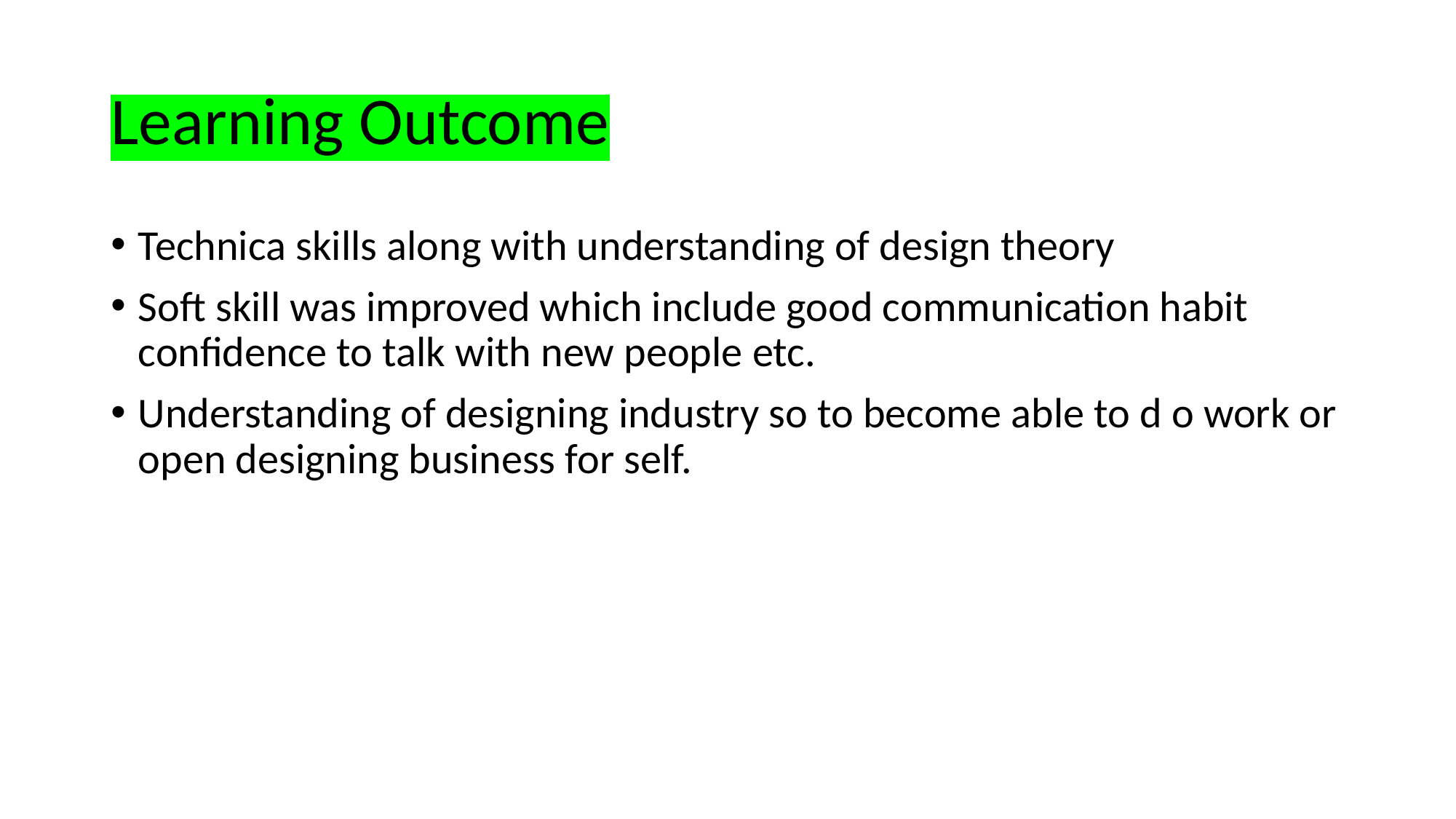

# Learning Outcome
Technica skills along with understanding of design theory
Soft skill was improved which include good communication habit confidence to talk with new people etc.
Understanding of designing industry so to become able to d o work or open designing business for self.